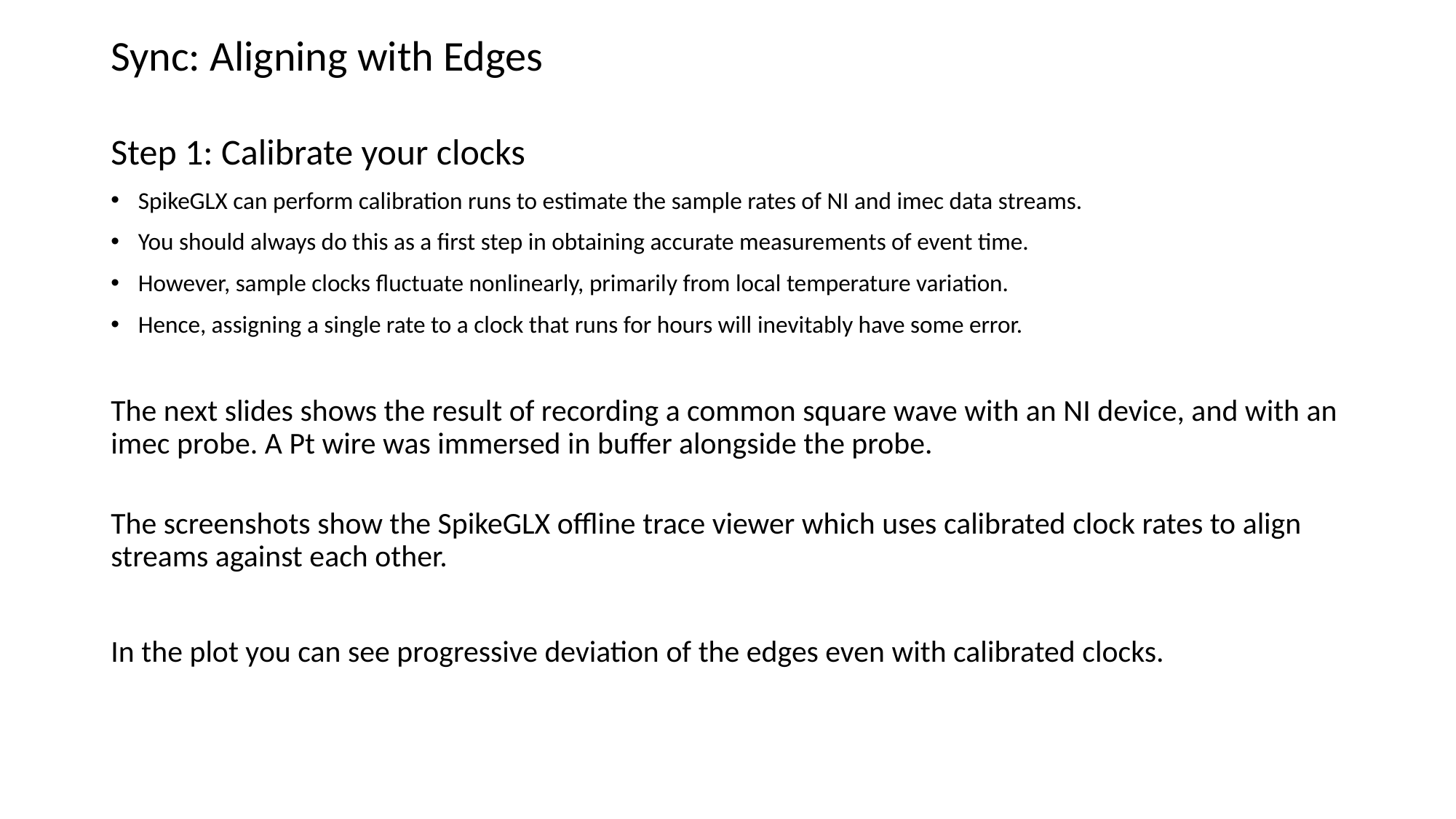

Sync: Aligning with Edges

Step 1: Calibrate your clocks
SpikeGLX can perform calibration runs to estimate the sample rates of NI and imec data streams.
You should always do this as a first step in obtaining accurate measurements of event time.
However, sample clocks fluctuate nonlinearly, primarily from local temperature variation.
Hence, assigning a single rate to a clock that runs for hours will inevitably have some error.

The next slides shows the result of recording a common square wave with an NI device, and with an imec probe. A Pt wire was immersed in buffer alongside the probe.

The screenshots show the SpikeGLX offline trace viewer which uses calibrated clock rates to align streams against each other.

In the plot you can see progressive deviation of the edges even with calibrated clocks.